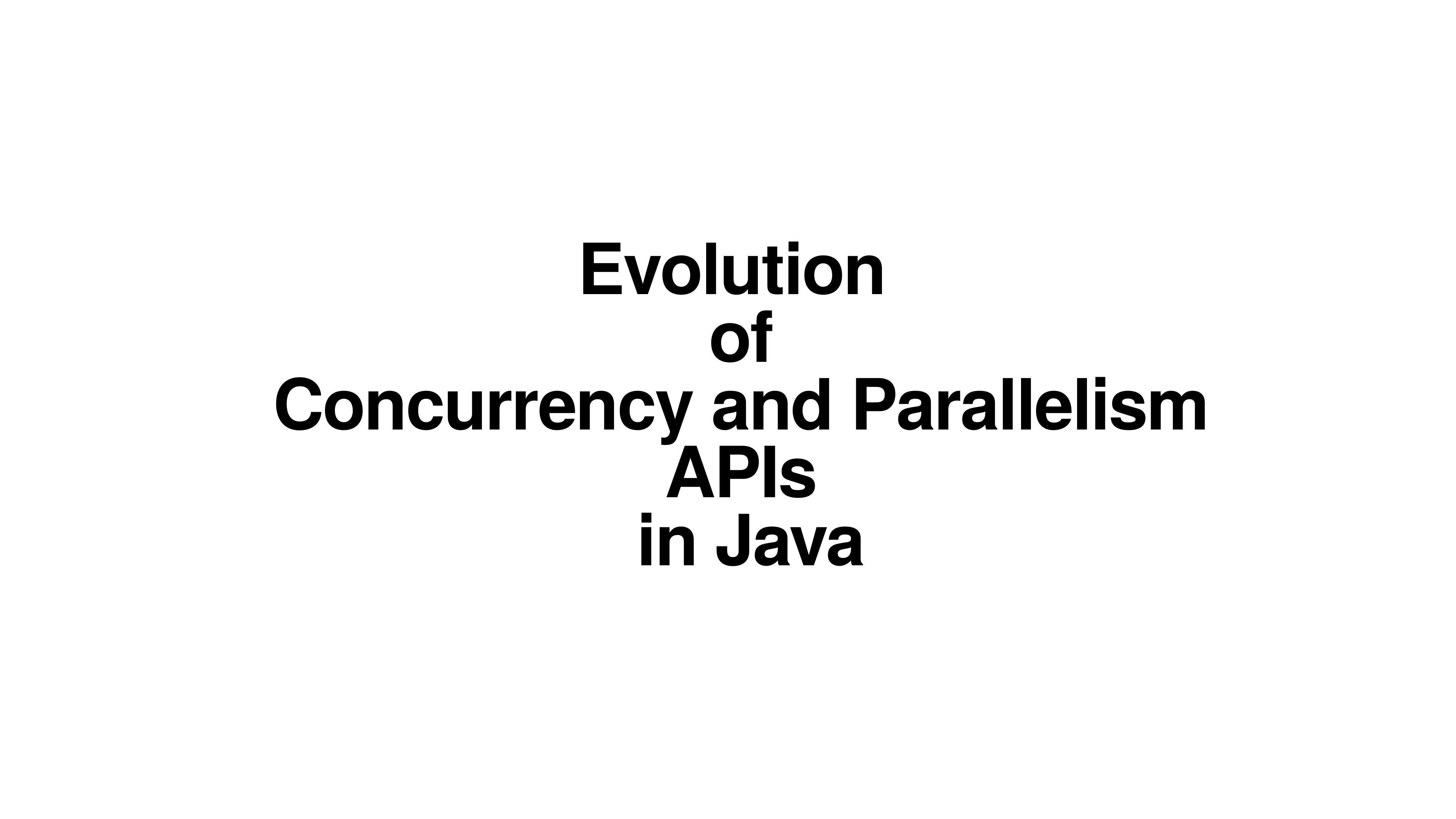

# Evolution
of
Concurrency and Parallelism
APIs
 in Java